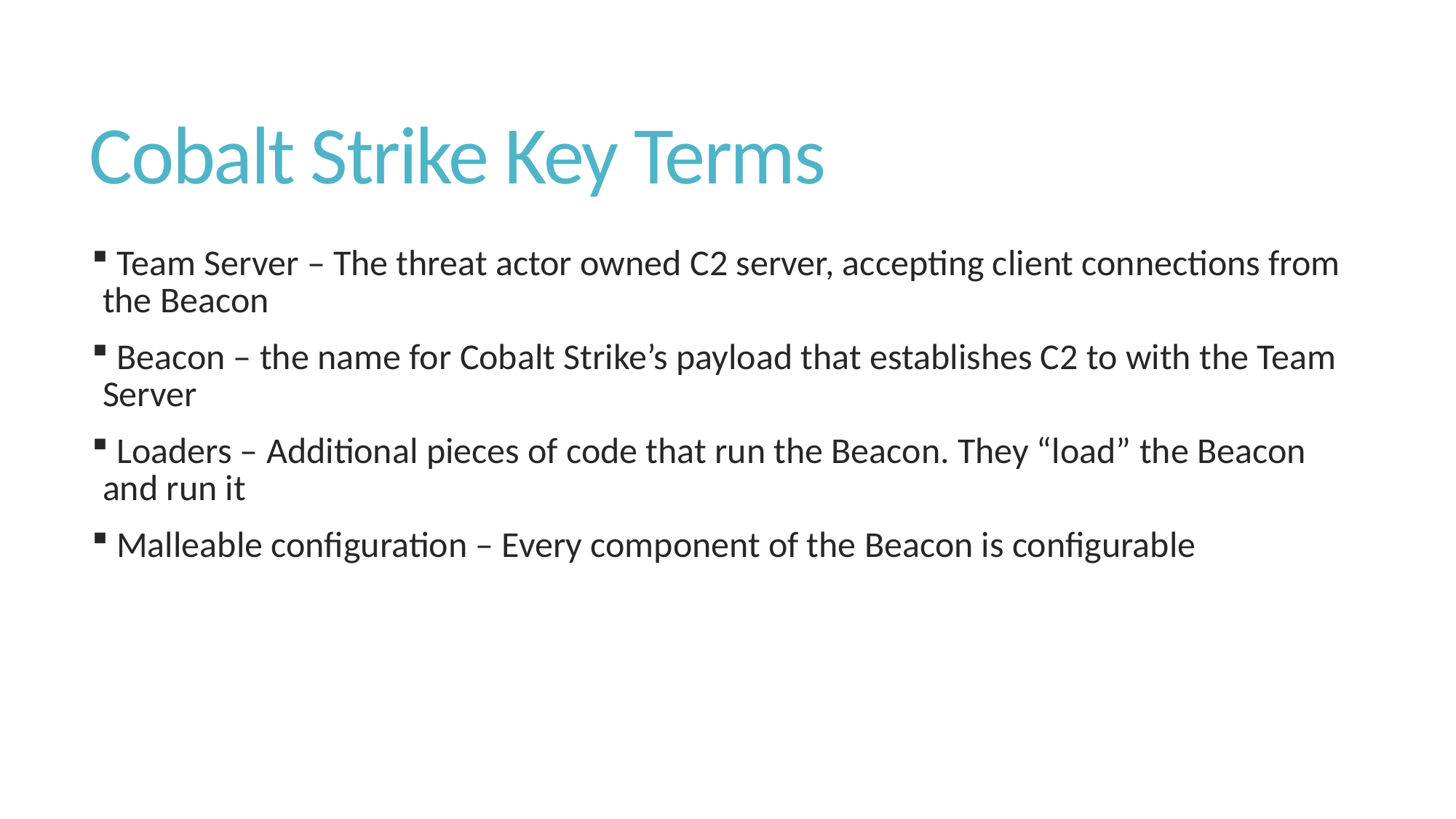

# Cobalt Strike Key Terms
 Team Server – The threat actor owned C2 server, accepting client connections from the Beacon
 Beacon – the name for Cobalt Strike’s payload that establishes C2 to with the Team Server
 Loaders – Additional pieces of code that run the Beacon. They “load” the Beacon and run it
 Malleable configuration – Every component of the Beacon is configurable